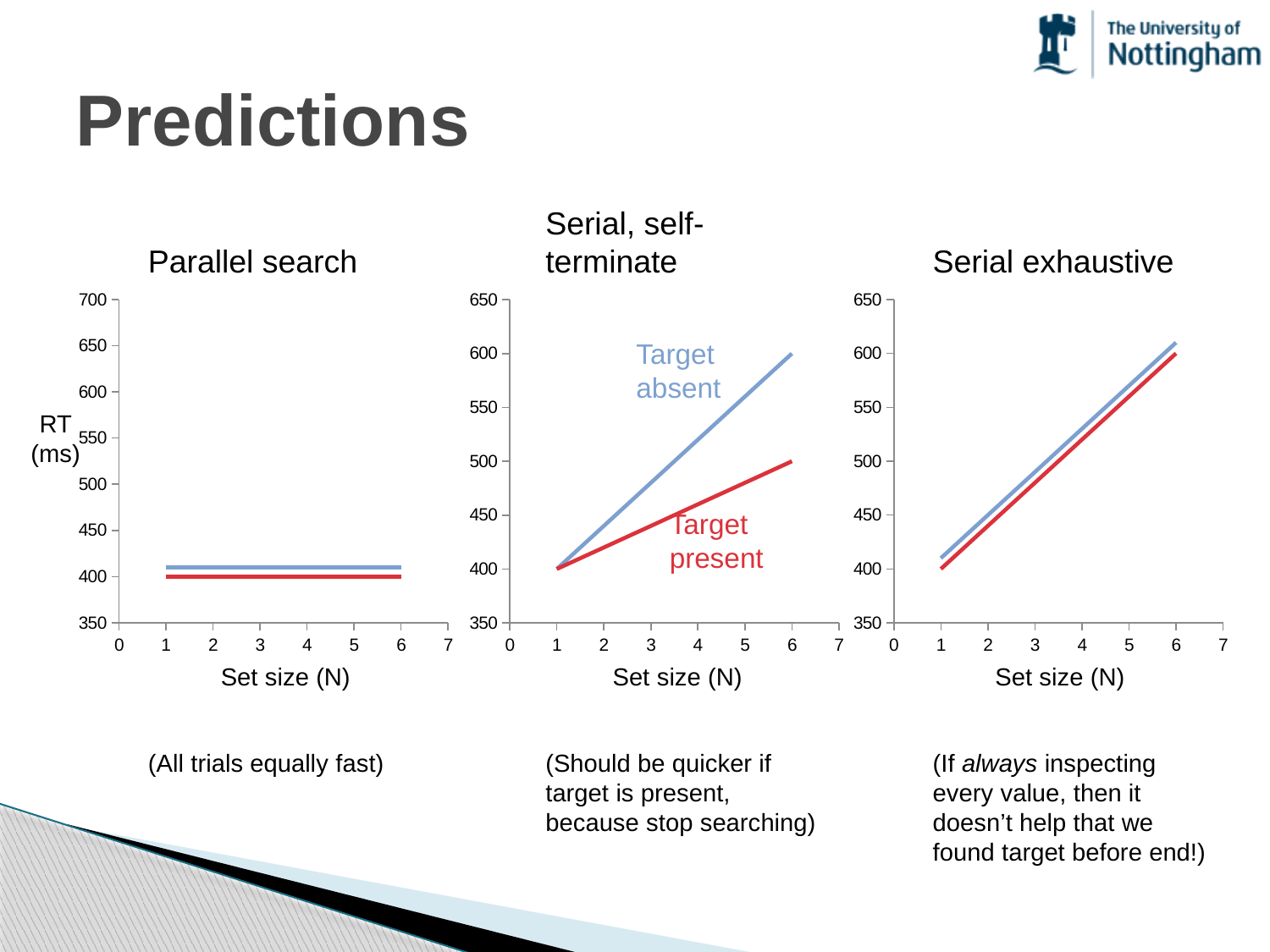

# Predictions
Serial, self-terminate

### Chart

| Category | Target present | Target Absent |
|---|---|---|
Target absent
Target present
Set size (N)
(Should be quicker if target is present, because stop searching)
Parallel search

### Chart

| Category | Target present | Target Absent |
|---|---|---|
RT
(ms)
Set size (N)
(All trials equally fast)
Serial exhaustive

### Chart

| Category | Target present | Target Absent |
|---|---|---|
Set size (N)
(If always inspecting every value, then it doesn’t help that we found target before end!)